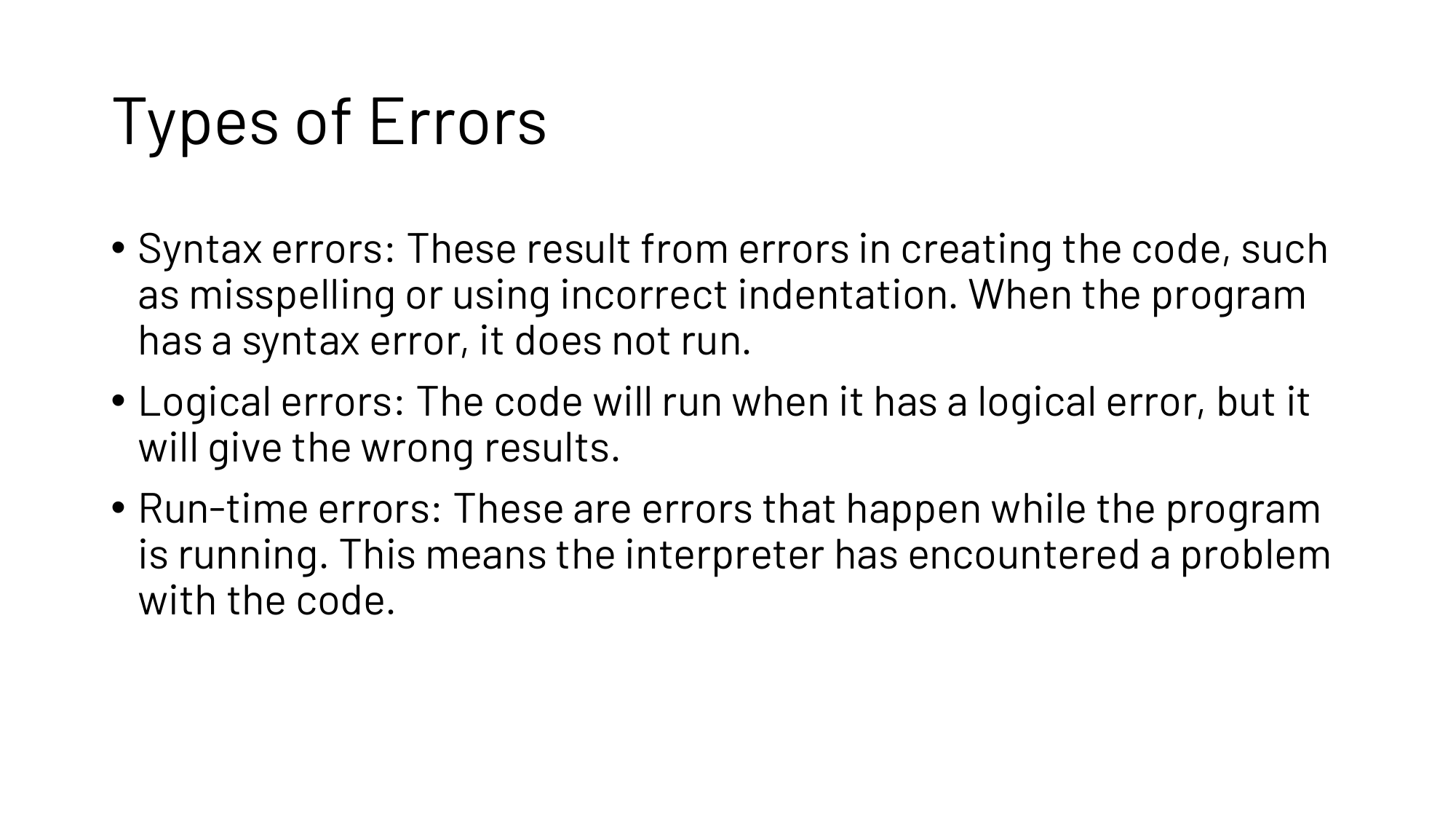

# Types of Errors
Syntax errors: These result from errors in creating the code, such as misspelling or using incorrect indentation. When the program has a syntax error, it does not run.
Logical errors: The code will run when it has a logical error, but it will give the wrong results.
Run-time errors: These are errors that happen while the program is running. This means the interpreter has encountered a problem with the code.